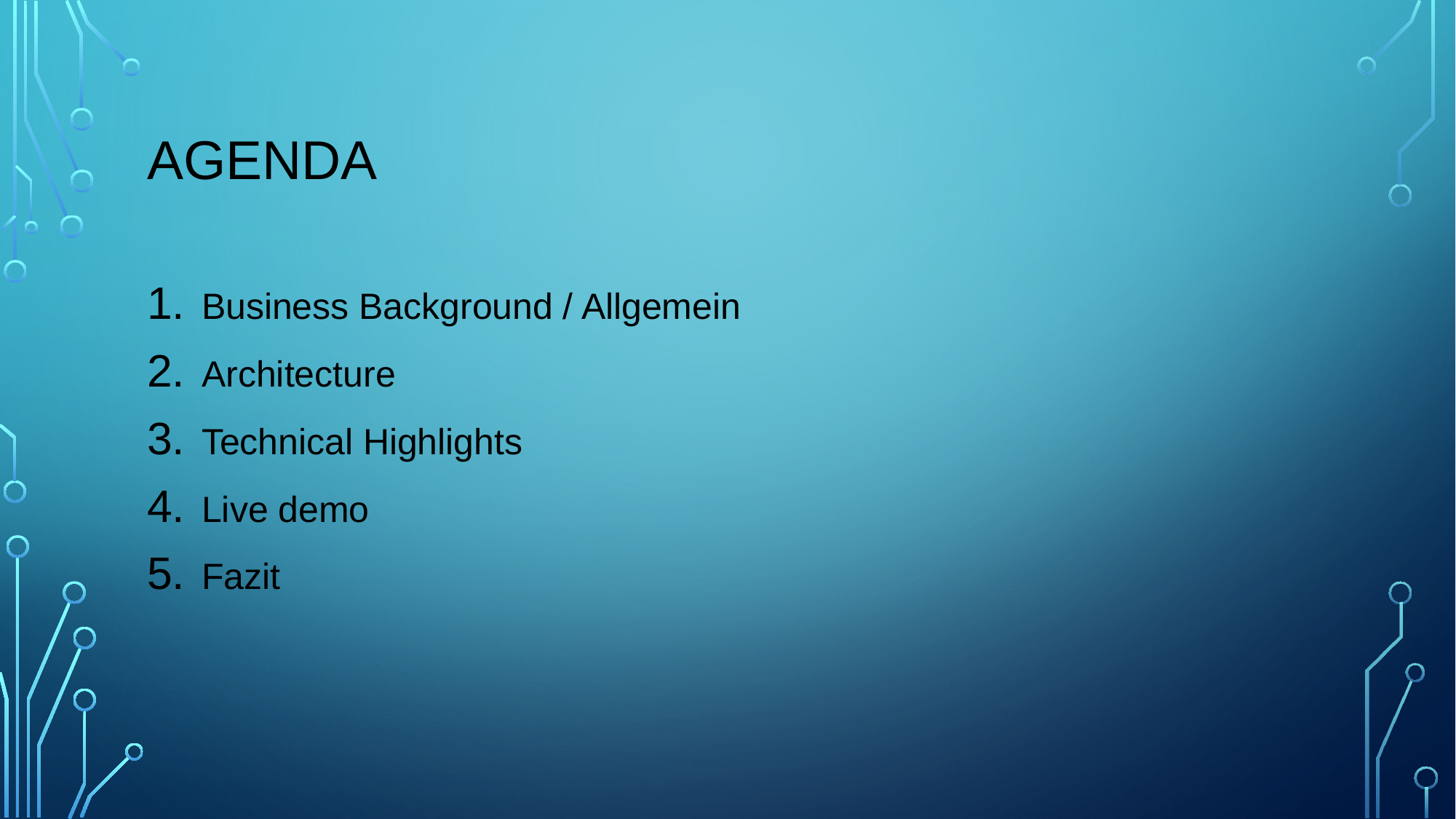

# Agenda
Business Background / Allgemein
Architecture
Technical Highlights
Live demo
Fazit